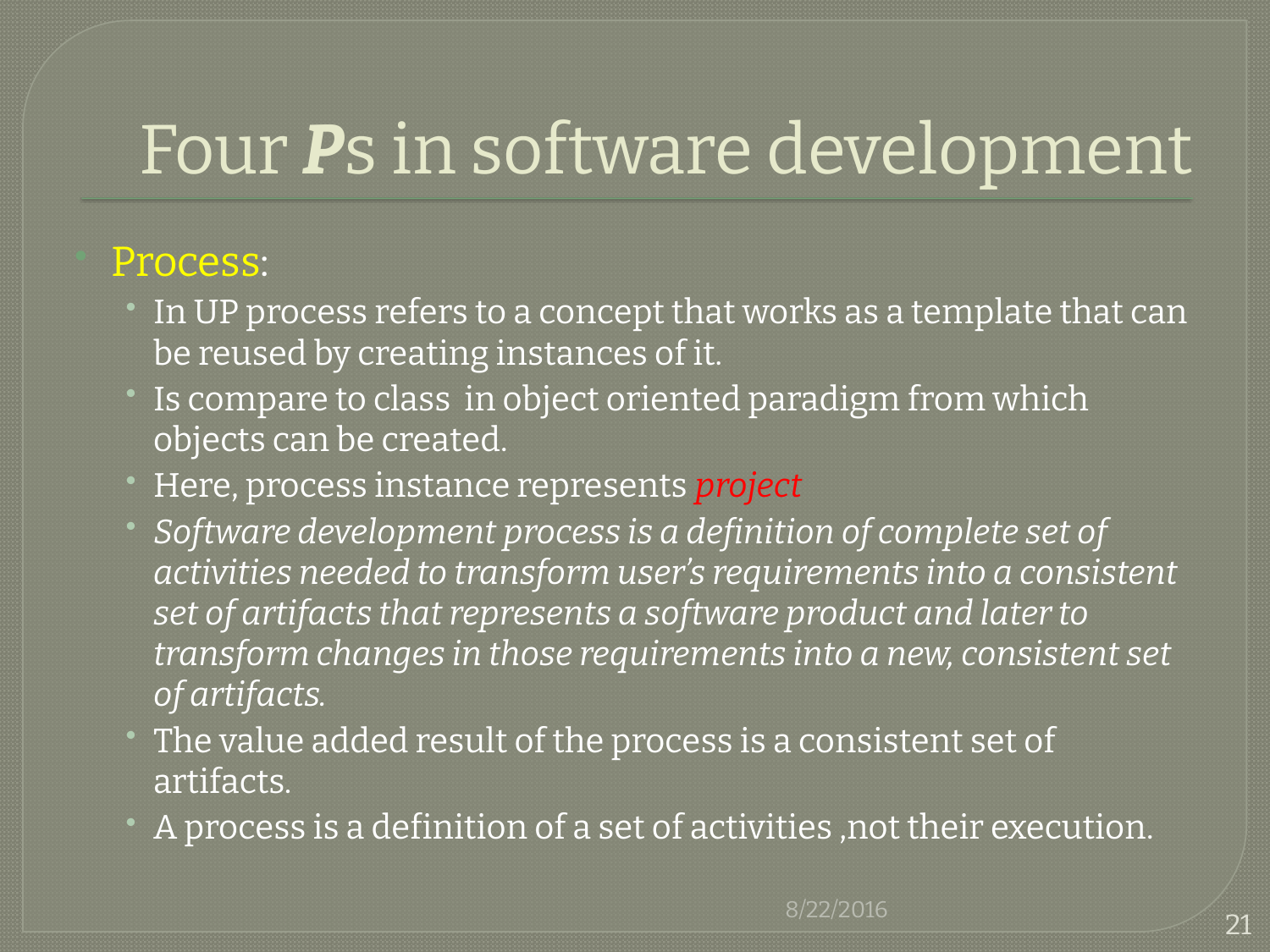

# Four Ps in software development
Process:
In UP process refers to a concept that works as a template that can be reused by creating instances of it.
Is compare to class  in object oriented paradigm from which  objects can be created.
Here, process instance represents project
Software development process is a definition of complete set of activities needed to transform user’s requirements into a consistent set of artifacts that represents a software product and later to transform changes in those requirements into a new, consistent set of artifacts.
The value added result of the process is a consistent set of artifacts.
A process is a definition of a set of activities ,not their execution.

8/22/2016
21